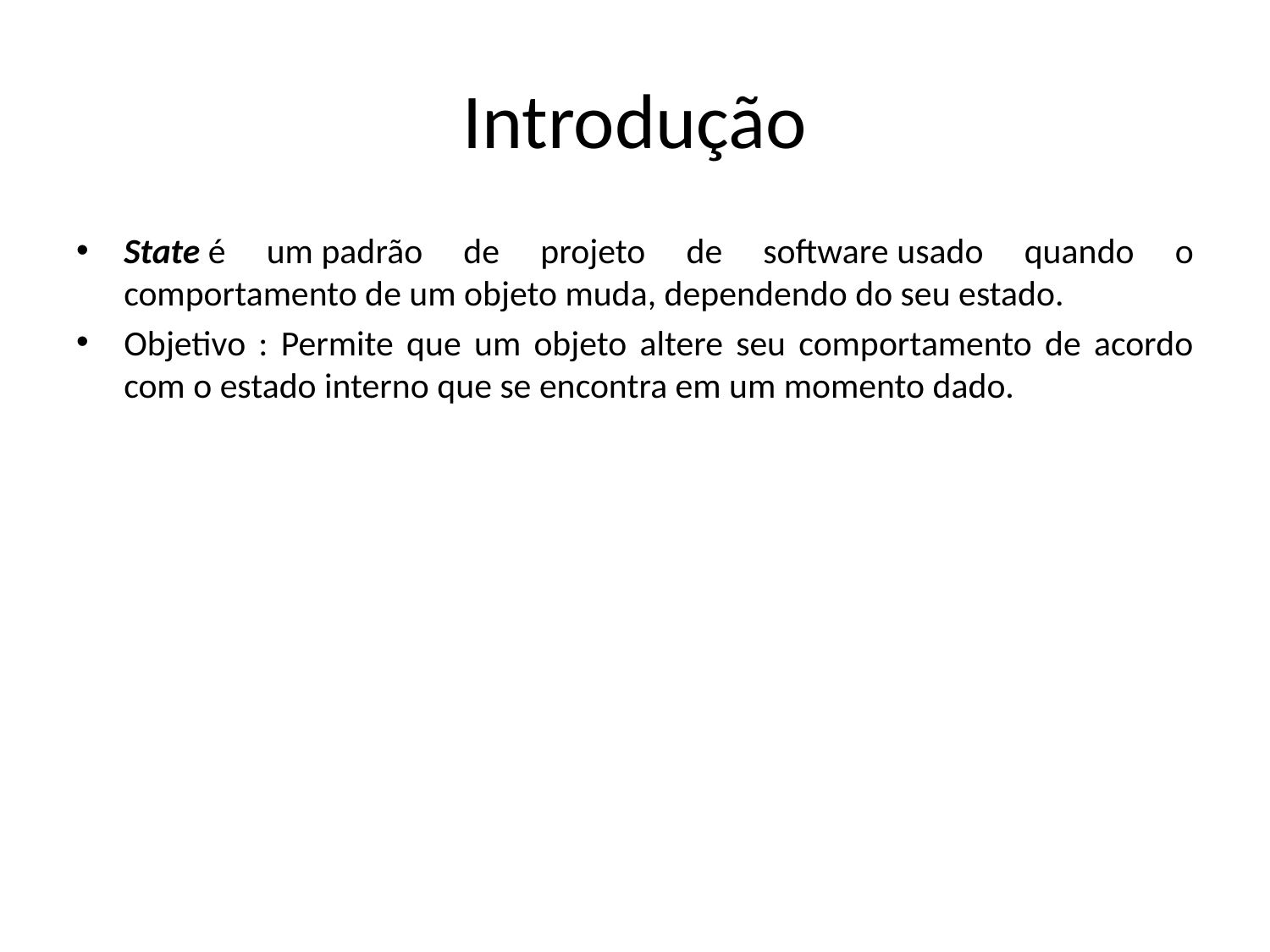

# Introdução
State é um padrão de projeto de software usado quando o comportamento de um objeto muda, dependendo do seu estado.
Objetivo : Permite que um objeto altere seu comportamento de acordo com o estado interno que se encontra em um momento dado.